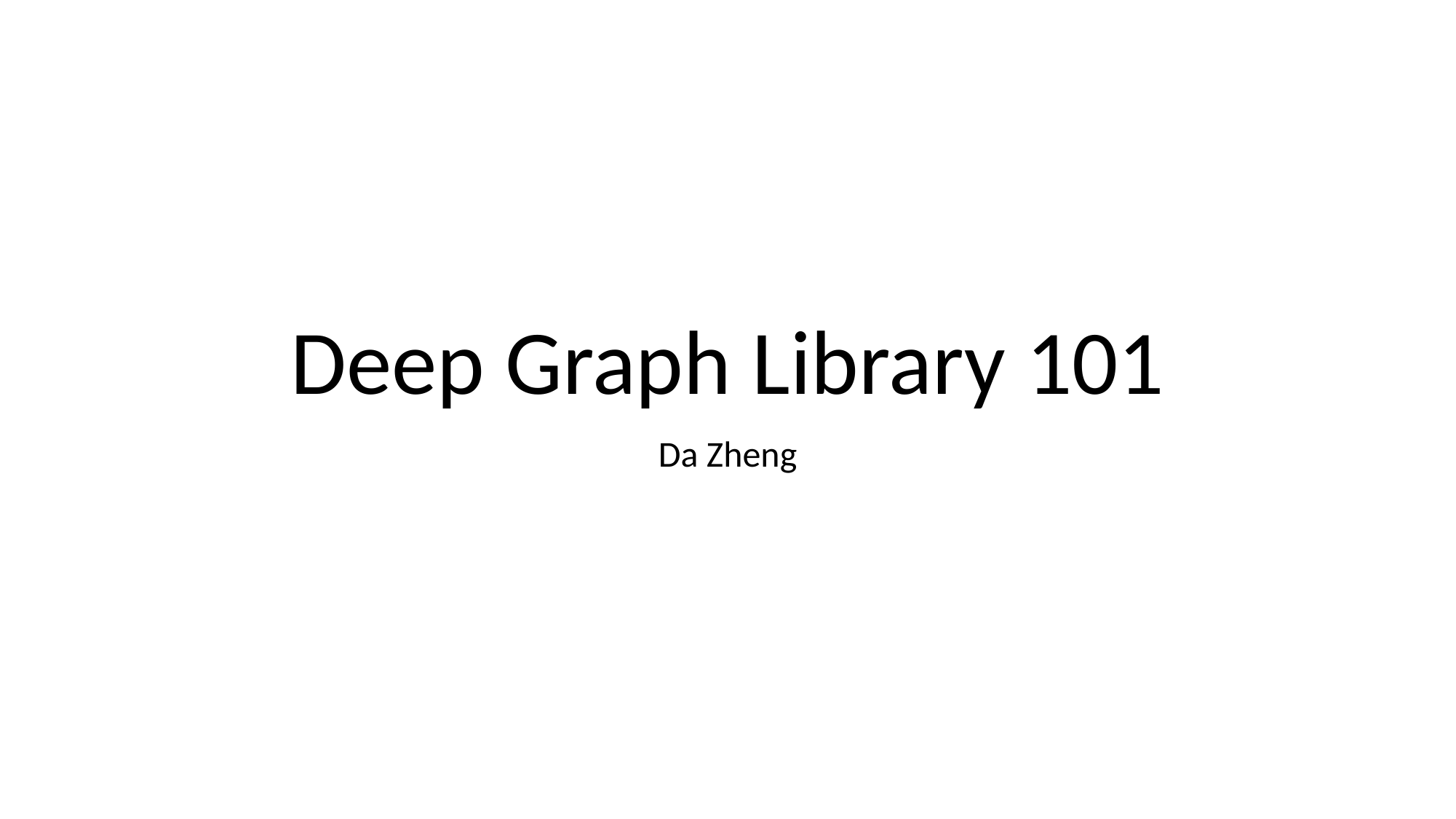

# Deep Graph Library 101
Da Zheng